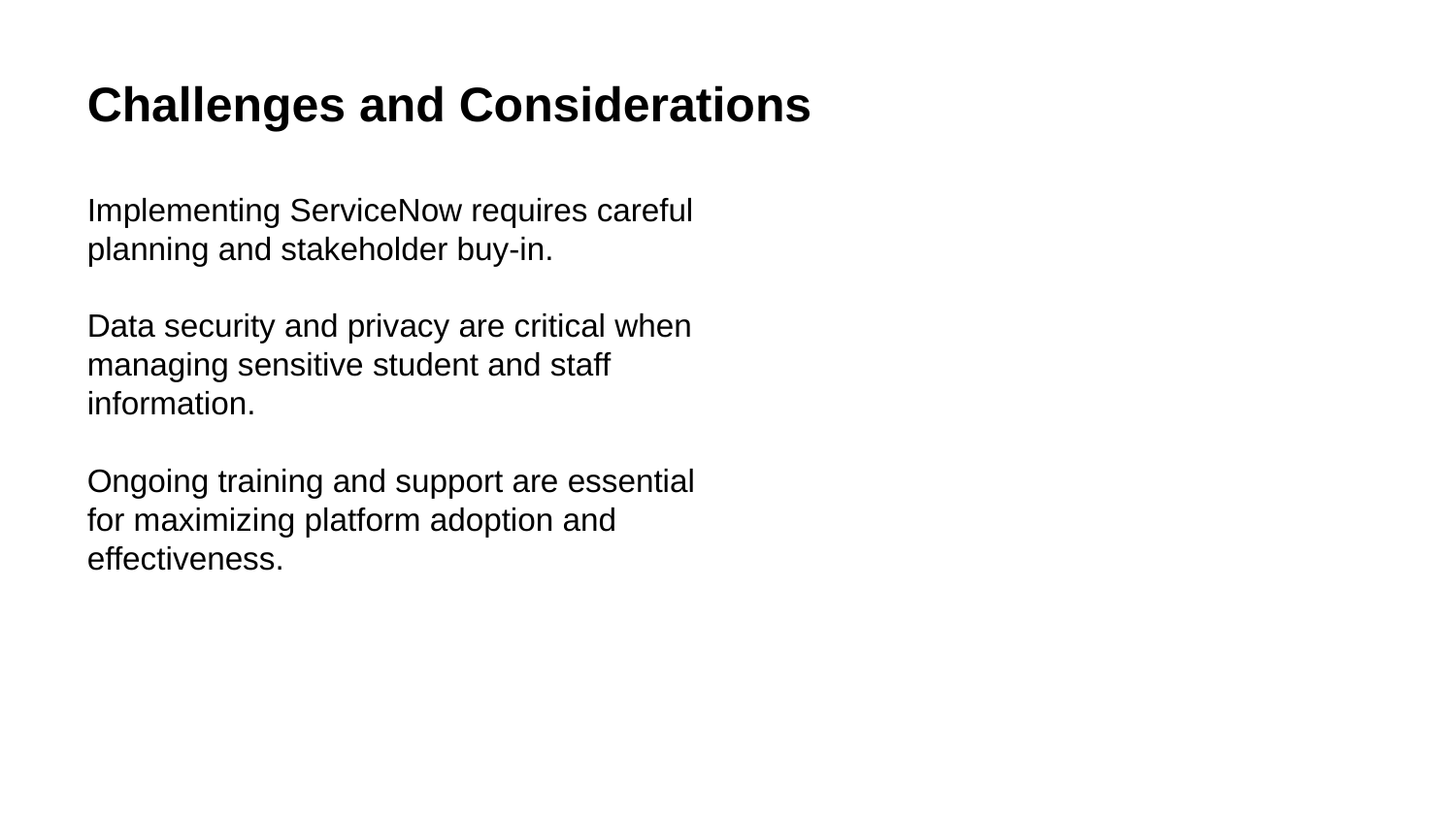

Challenges and Considerations
Implementing ServiceNow requires careful planning and stakeholder buy-in.

Data security and privacy are critical when managing sensitive student and staff information.

Ongoing training and support are essential for maximizing platform adoption and effectiveness.